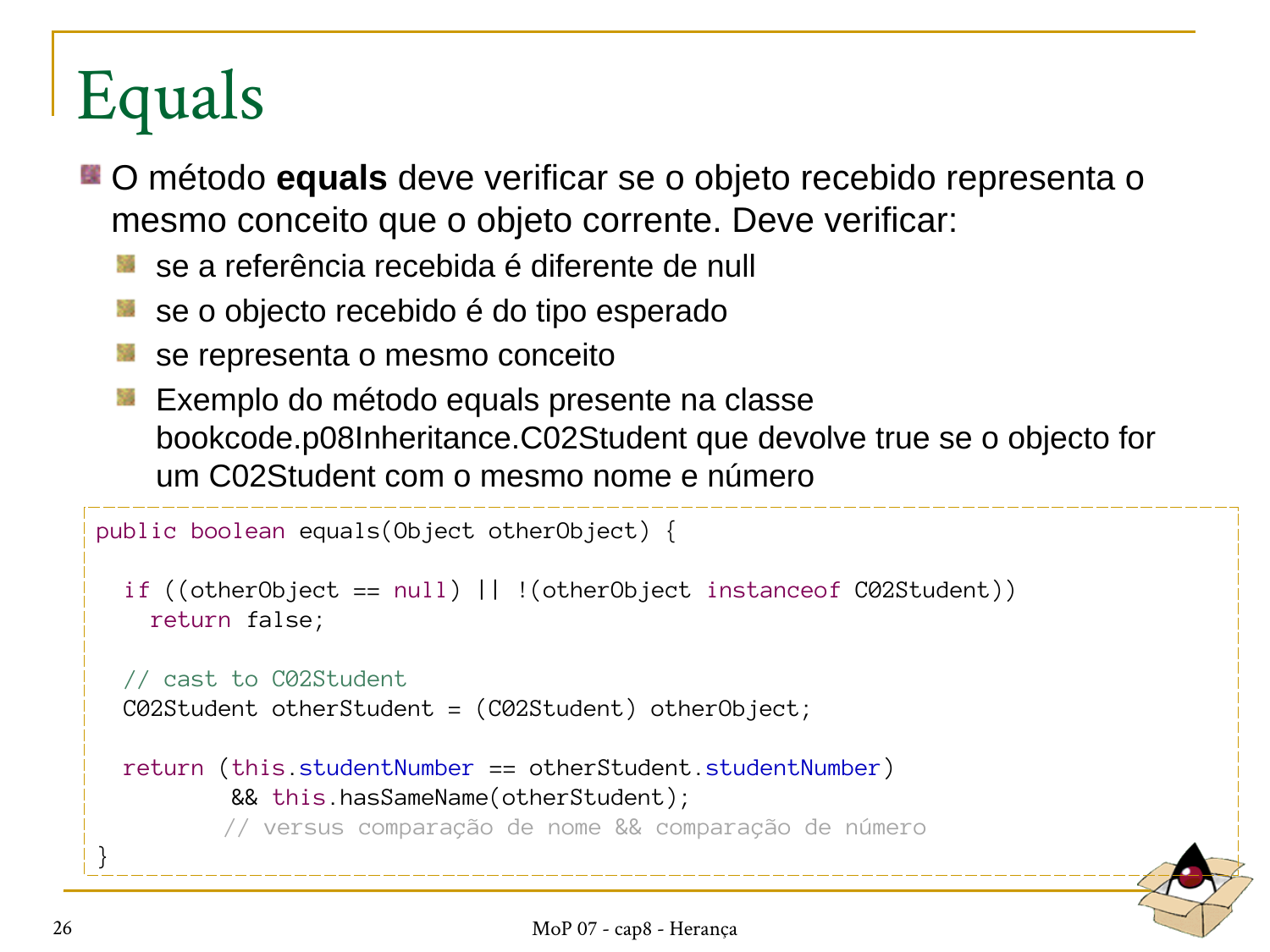

# Equals
O método equals deve verificar se o objeto recebido representa o mesmo conceito que o objeto corrente. Deve verificar:
se a referência recebida é diferente de null
se o objecto recebido é do tipo esperado
se representa o mesmo conceito
Exemplo do método equals presente na classe bookcode.p08Inheritance.C02Student que devolve true se o objecto for um C02Student com o mesmo nome e número
public boolean equals(Object otherObject) {

  if ((otherObject == null) || !(otherObject instanceof C02Student))
    return false;

  // cast to C02Student
  C02Student otherStudent = (C02Student) otherObject;

  return (this.studentNumber == otherStudent.studentNumber)
          && this.hasSameName(otherStudent);
 	// versus comparação de nome && comparação de número
}
MoP 07 - cap8 - Herança